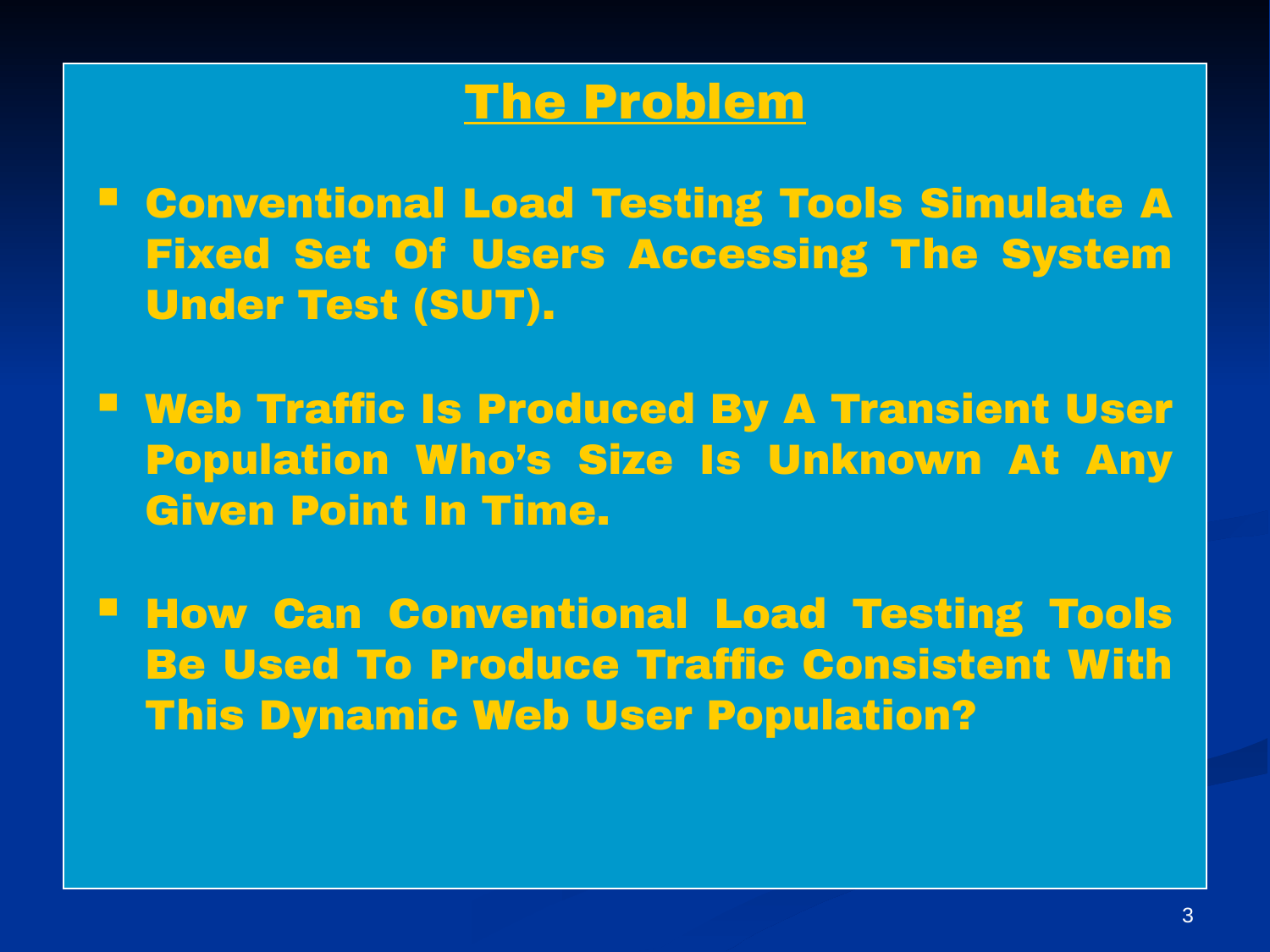

# The Problem
Conventional Load Testing Tools Simulate A Fixed Set Of Users Accessing The System Under Test (SUT).
Web Traffic Is Produced By A Transient User Population Who’s Size Is Unknown At Any Given Point In Time.
How Can Conventional Load Testing Tools Be Used To Produce Traffic Consistent With This Dynamic Web User Population?

3